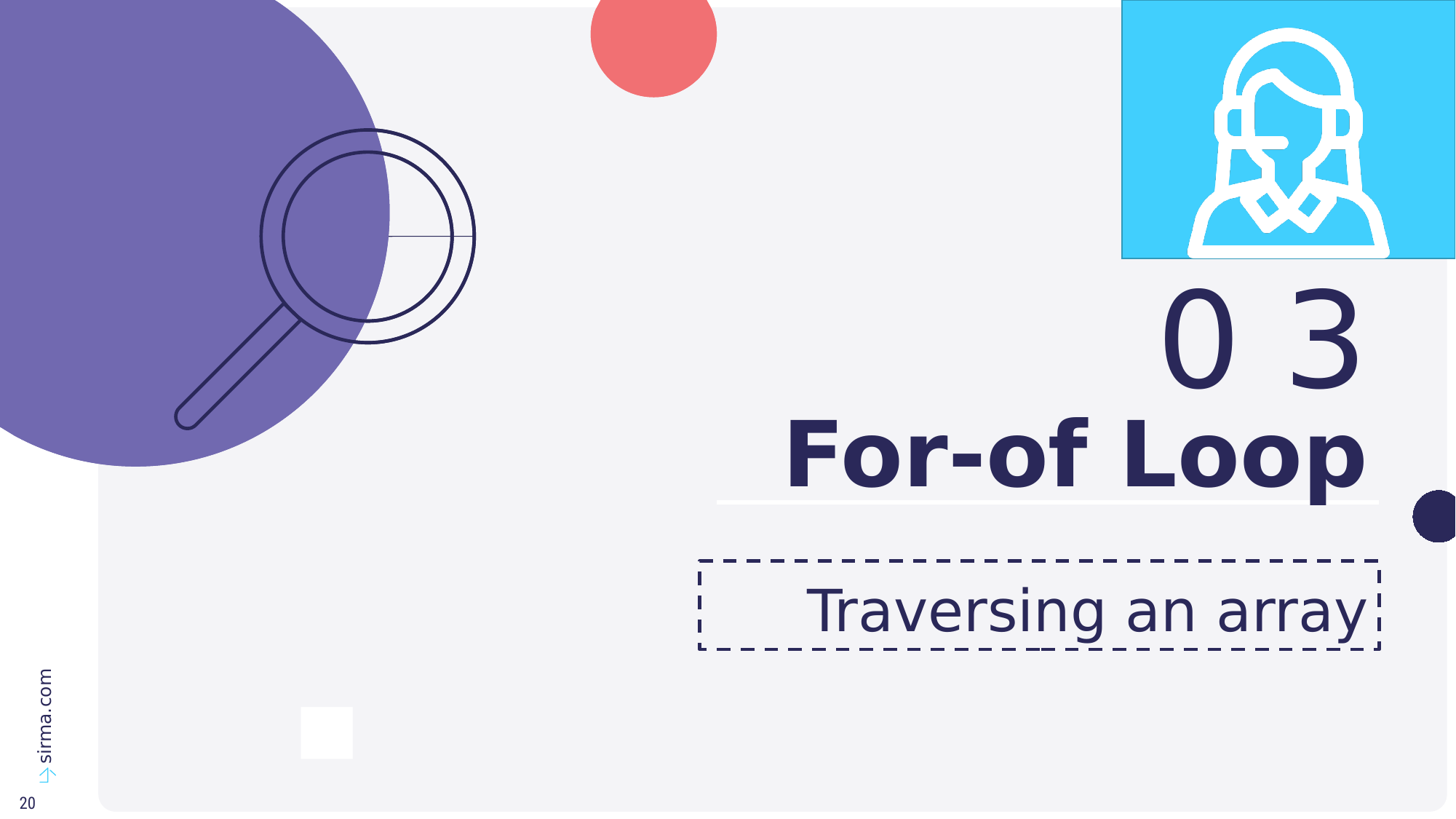

0 3
For-of Loop
Traversing an array